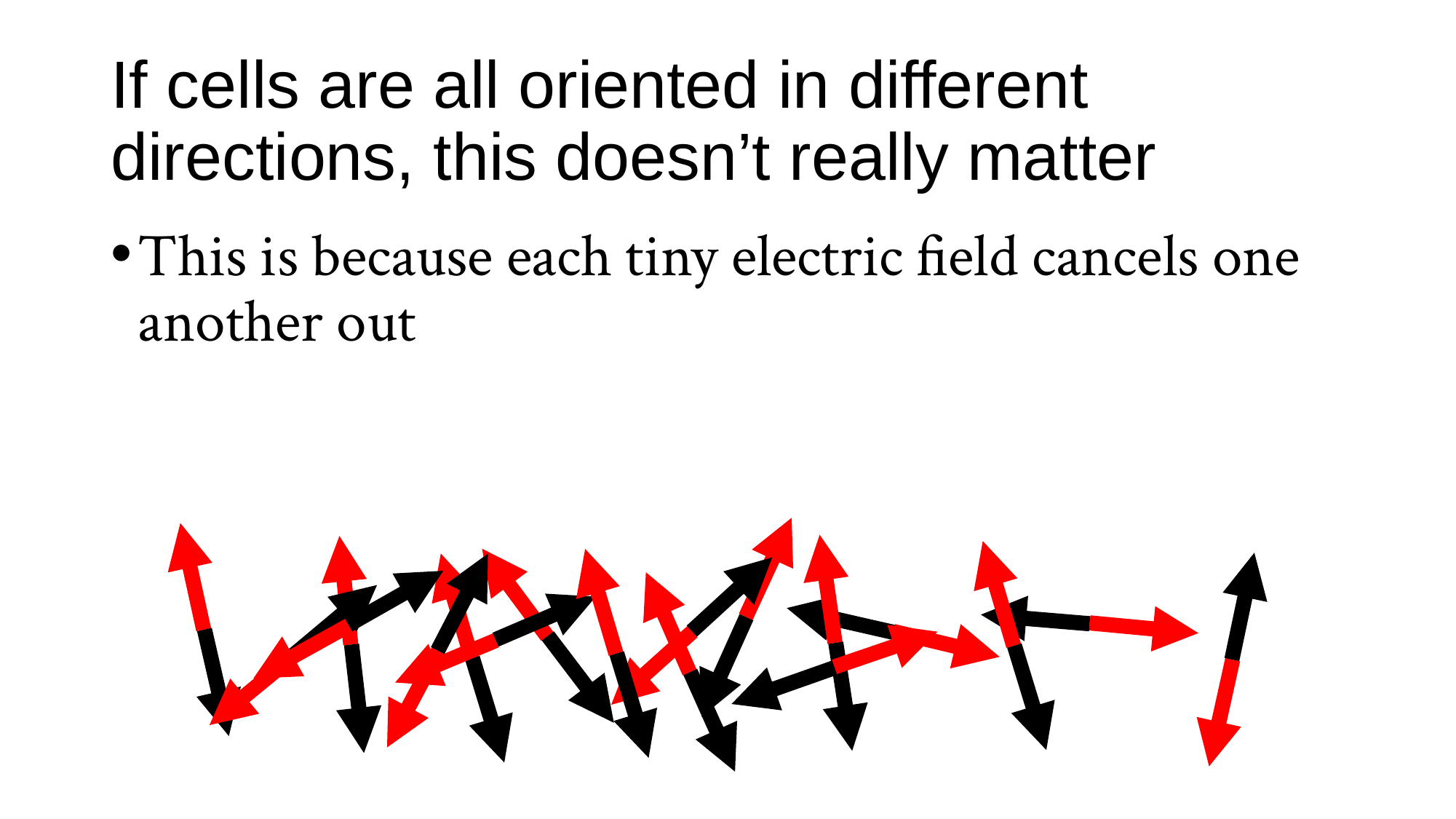

# If cells are all oriented in different directions, this doesn’t really matter
This is because each tiny electric field cancels one another out